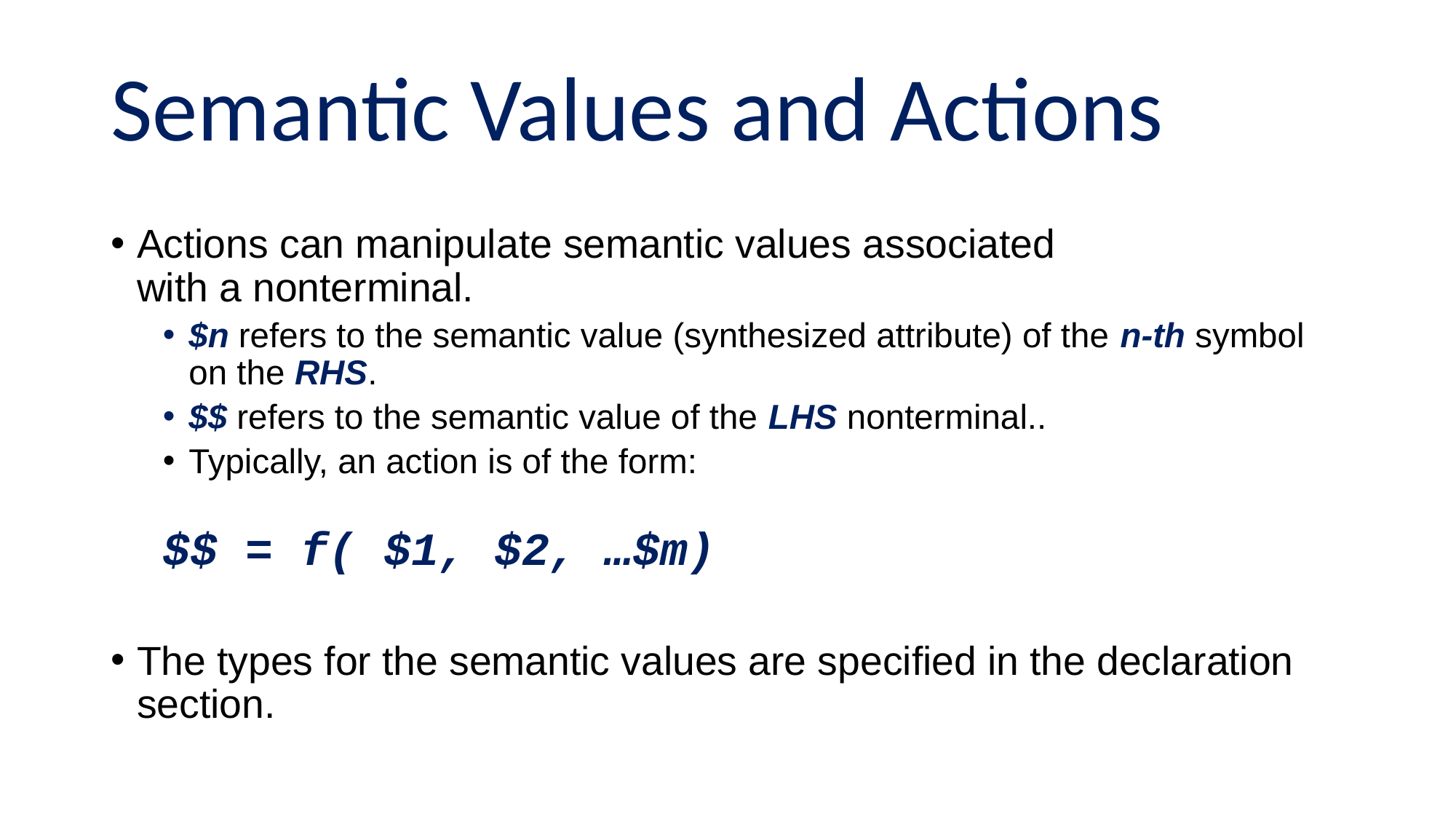

# Semantic Values and Actions
Actions can manipulate semantic values associated
with a nonterminal.
$n refers to the semantic value (synthesized attribute) of the n-th symbol on the RHS.
$$ refers to the semantic value of the LHS nonterminal..
Typically, an action is of the form:
			$$ = f( $1, $2, …$m)

The types for the semantic values are specified in the declaration section.